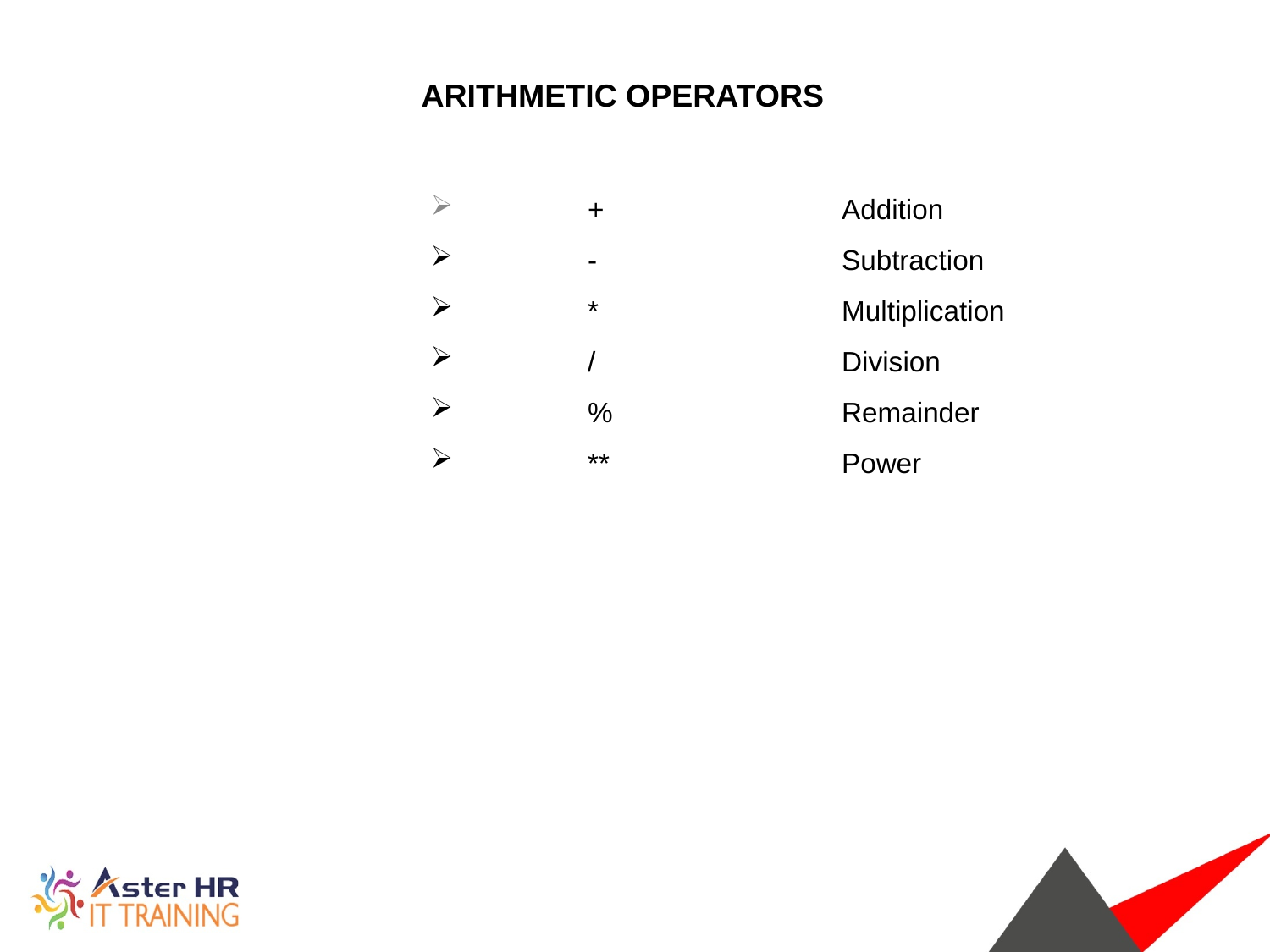

ARITHMETIC OPERATORS

	+		Addition
	-		Subtraction
	*		Multiplication
	/		Division
	%		Remainder
	**		Power